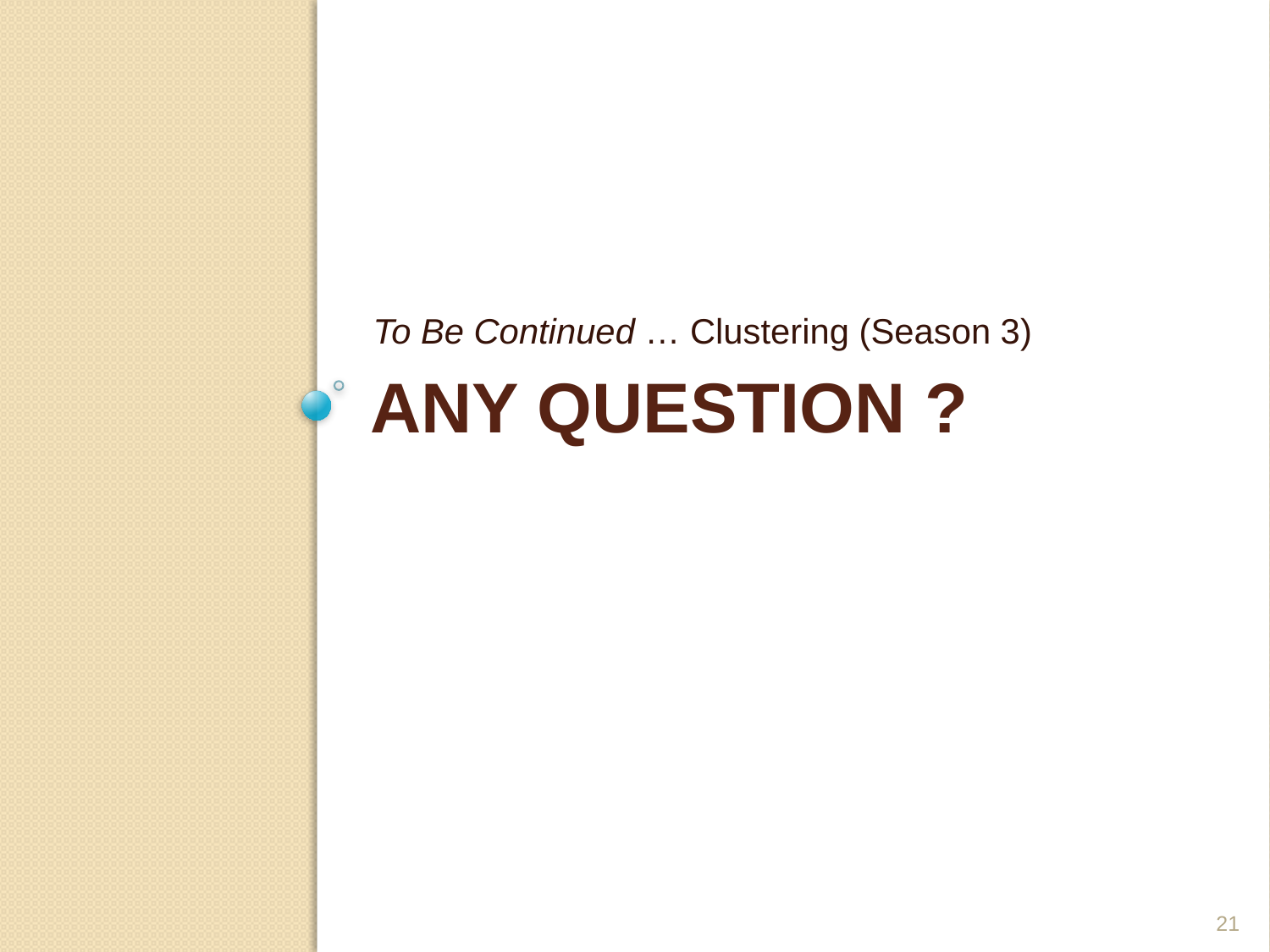

To Be Continued … Clustering (Season 3)
# ANY QUESTION ?
21